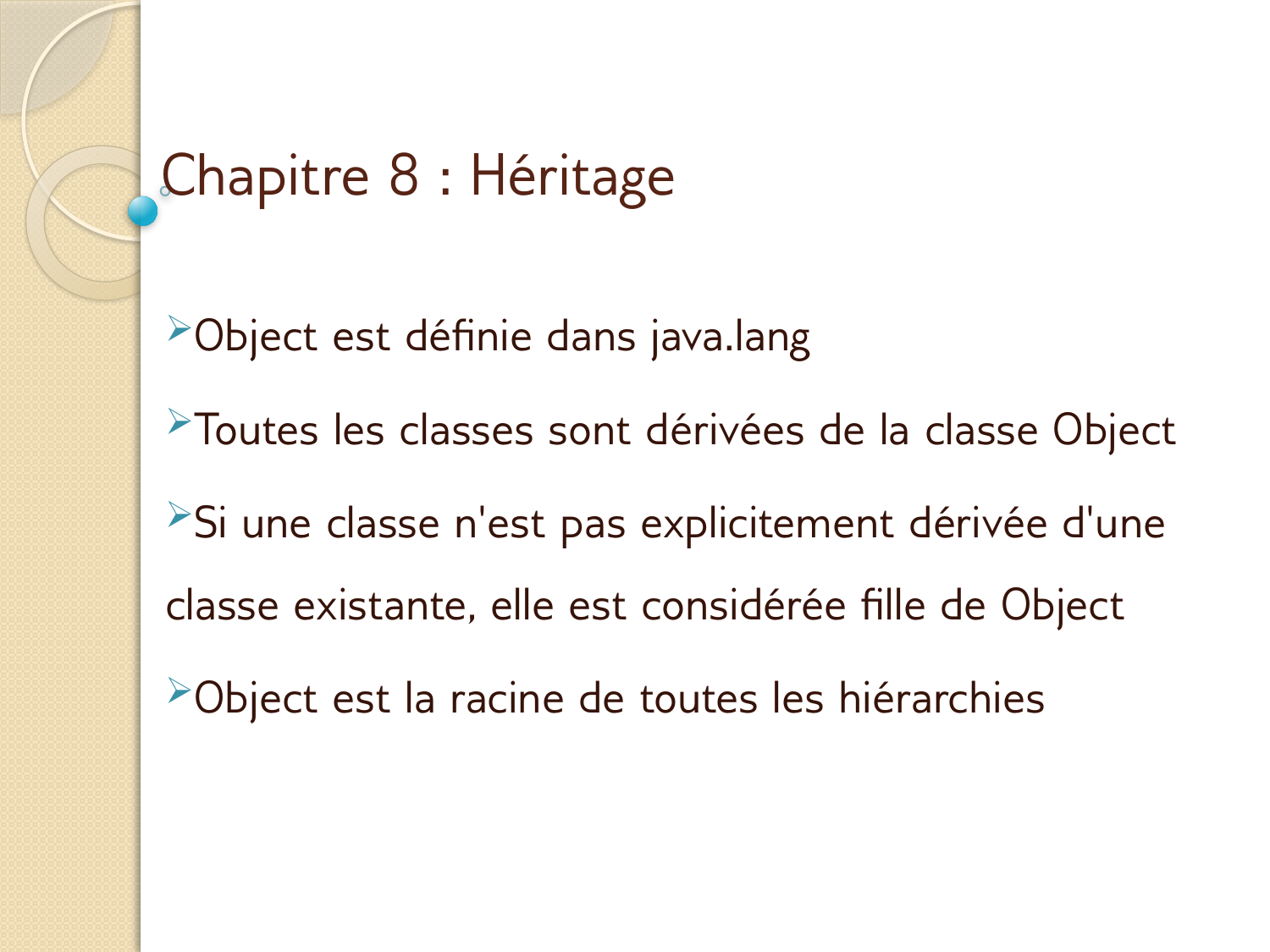

# Chapitre 8 : Héritage
chaque valeur a un indice numérique permettant  d'y accéder

Object est définie dans java.lang
Toutes les classes sont dérivées de la classe Object
Si une classe n'est pas explicitement dérivée d'une classe existante, elle est considérée fille de Object
Object est la racine de toutes les hiérarchies
Véhicule
est-un (is-a)
| 0 | 1 | 2 | 3 | 4 |
| --- | --- | --- | --- | --- |
Voiture